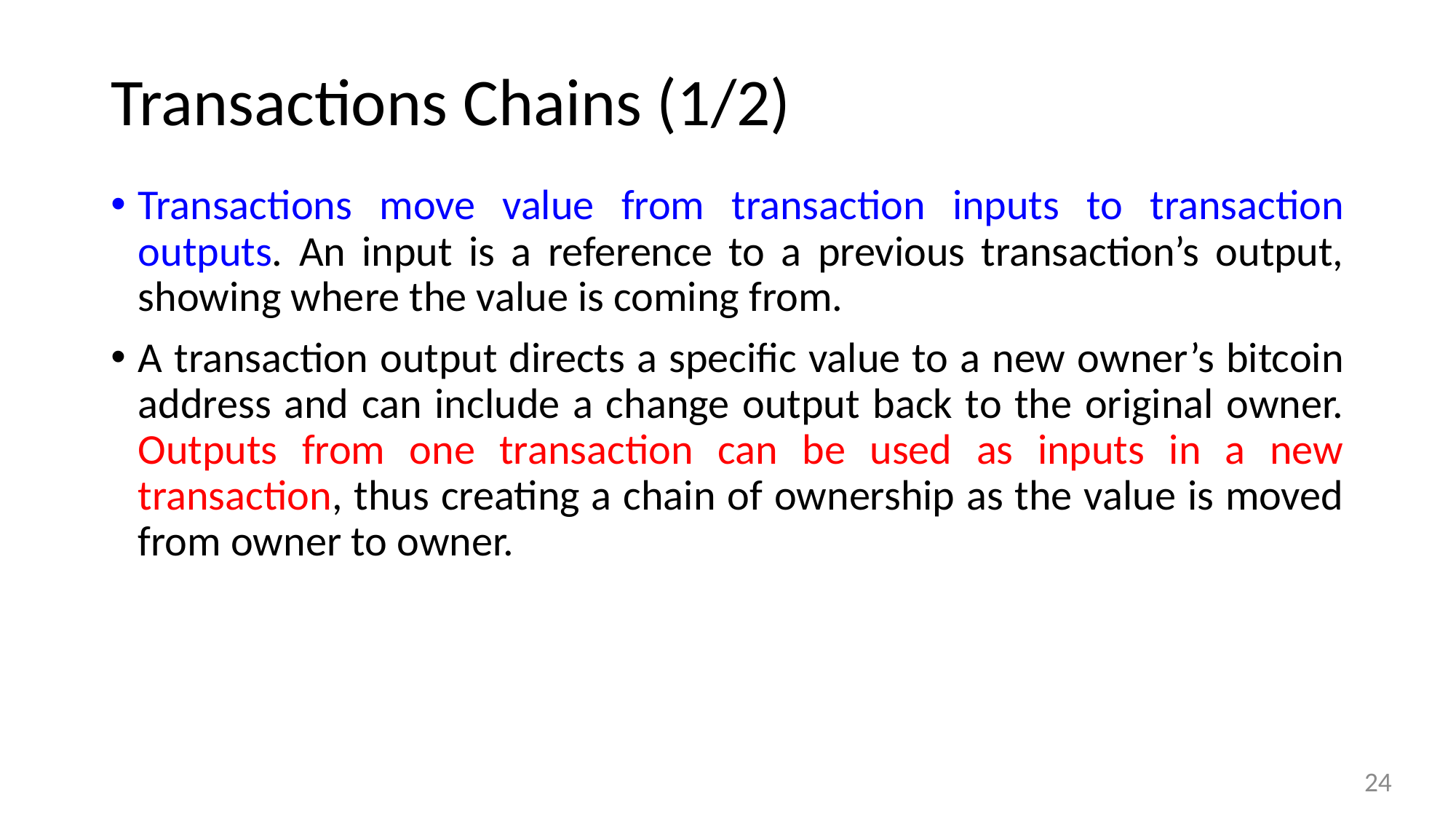

# Transactions Chains (1/2)
Transactions move value from transaction inputs to transaction outputs. An input is a reference to a previous transaction’s output, showing where the value is coming from.
A transaction output directs a specific value to a new owner’s bitcoin address and can include a change output back to the original owner. Outputs from one transaction can be used as inputs in a new transaction, thus creating a chain of ownership as the value is moved from owner to owner.
24